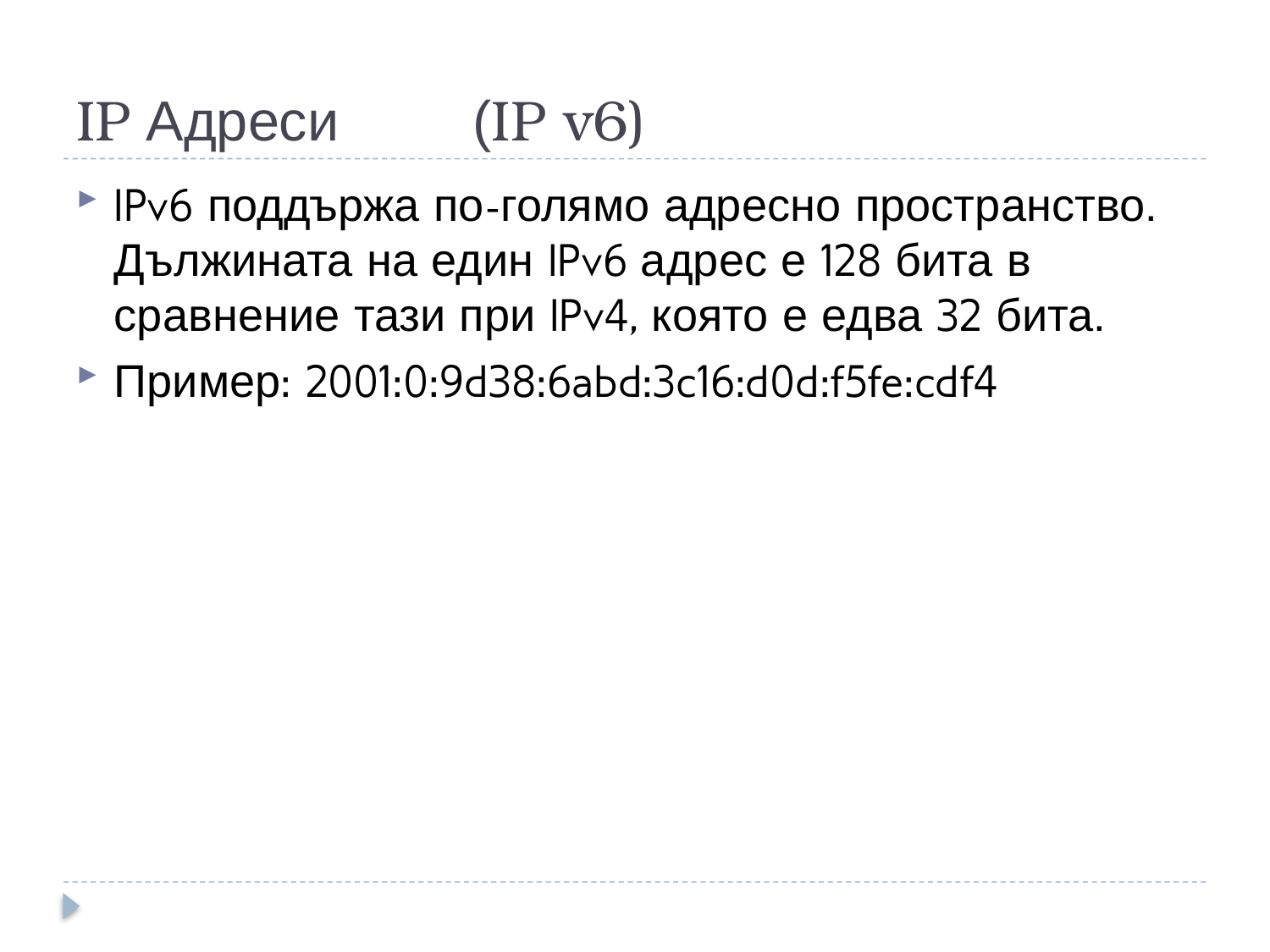

# IP Адреси	 (IP v6)
IPv6 поддържа по-голямо адресно пространство. Дължината на един IPv6 адрес е 128 бита в сравнение тази при IPv4, която е едва 32 бита.
Пример: 2001:0:9d38:6abd:3c16:d0d:f5fe:cdf4